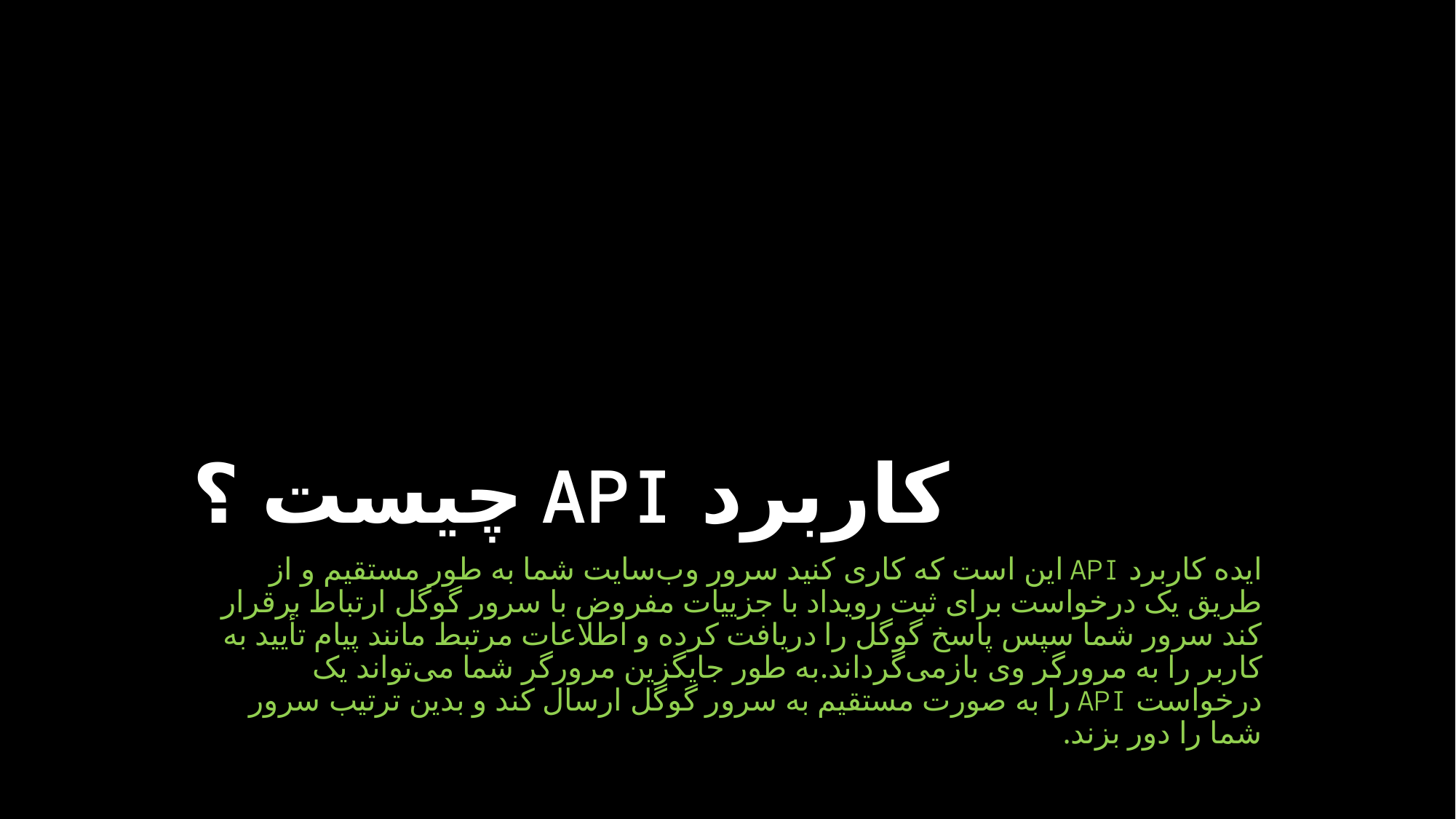

# کاربرد API چیست ؟
ایده کاربرد API این است که کاری کنید سرور وب‌سایت شما به طور مستقیم و از طریق یک درخواست برای ثبت رویداد با جزییات مفروض با سرور گوگل ارتباط برقرار کند سرور شما سپس پاسخ گوگل را دریافت کرده و اطلاعات مرتبط مانند پیام تأیید به کاربر را به مرورگر وی بازمی‌گرداند.به طور جایگزین مرورگر شما می‌تواند یک درخواست API را به صورت مستقیم به سرور گوگل ارسال کند و بدین ترتیب سرور شما را دور بزند.